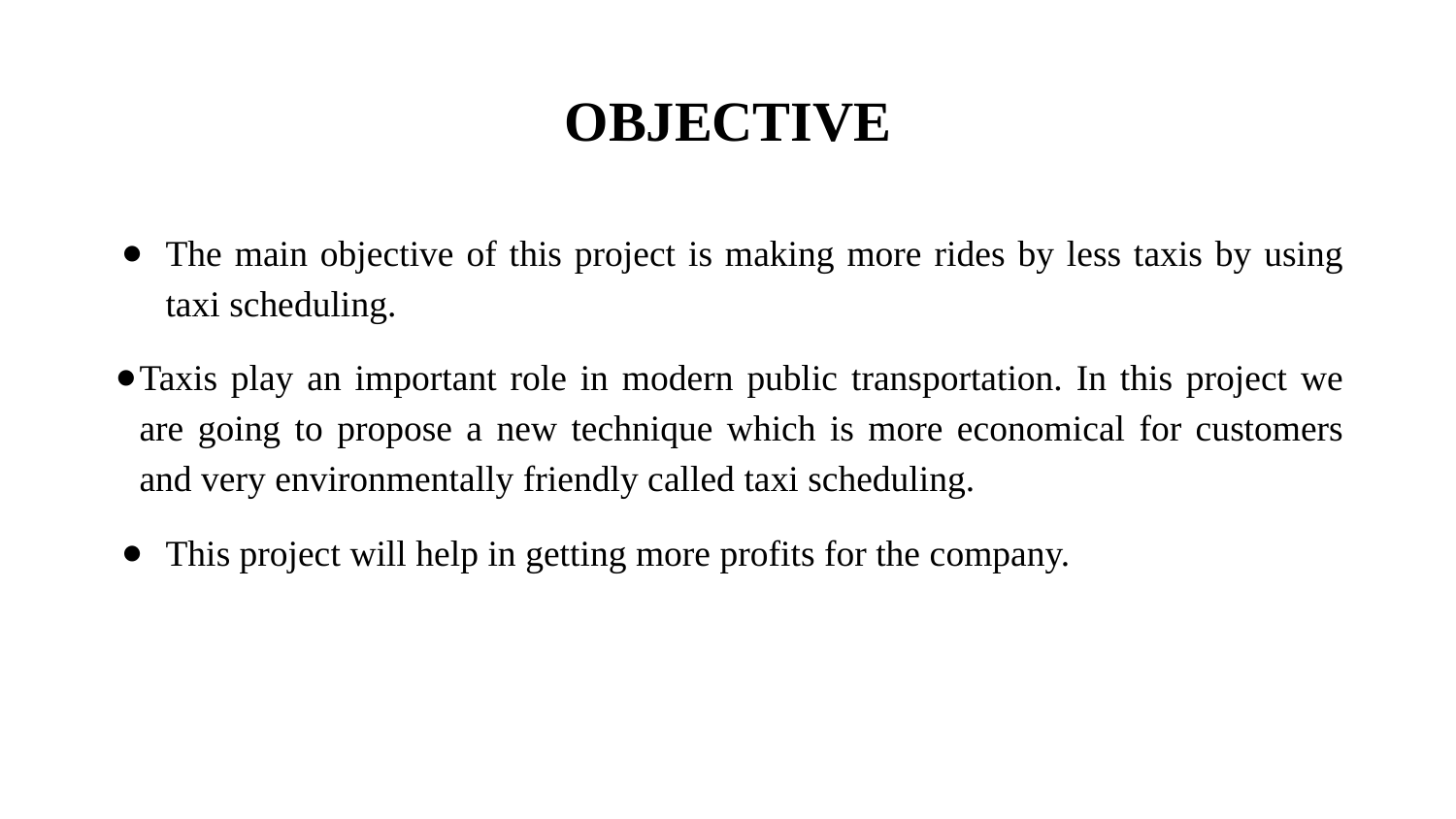

# OBJECTIVE
The main objective of this project is making more rides by less taxis by using taxi scheduling.
Taxis play an important role in modern public transportation. In this project we are going to propose a new technique which is more economical for customers and very environmentally friendly called taxi scheduling.
This project will help in getting more profits for the company.